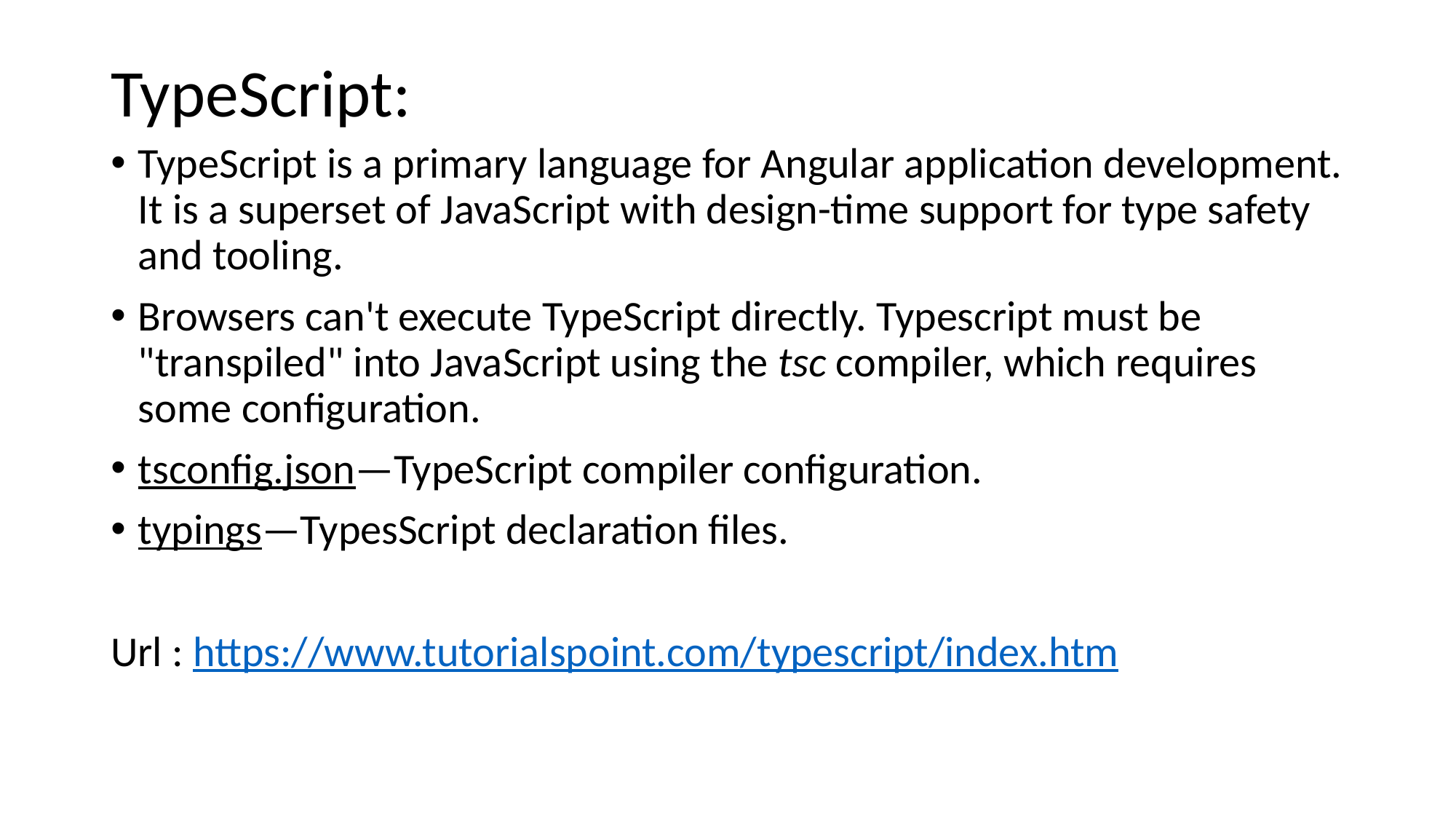

# TypeScript:
TypeScript is a primary language for Angular application development. It is a superset of JavaScript with design-time support for type safety and tooling.
Browsers can't execute TypeScript directly. Typescript must be "transpiled" into JavaScript using the tsc compiler, which requires some configuration.
tsconfig.json—TypeScript compiler configuration.
typings—TypesScript declaration files.

Url : https://www.tutorialspoint.com/typescript/index.htm